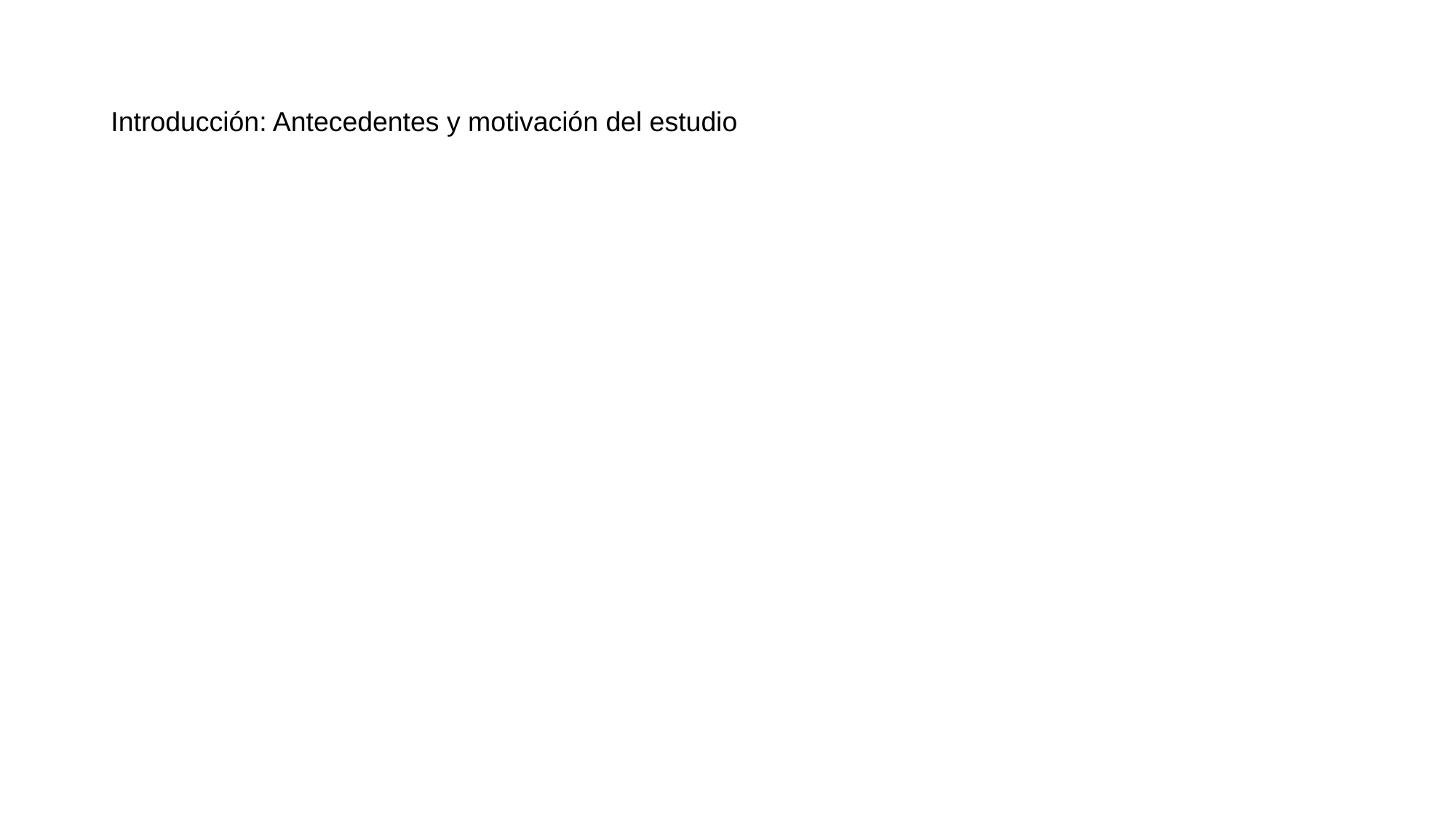

# Introducción: Antecedentes y motivación del estudio